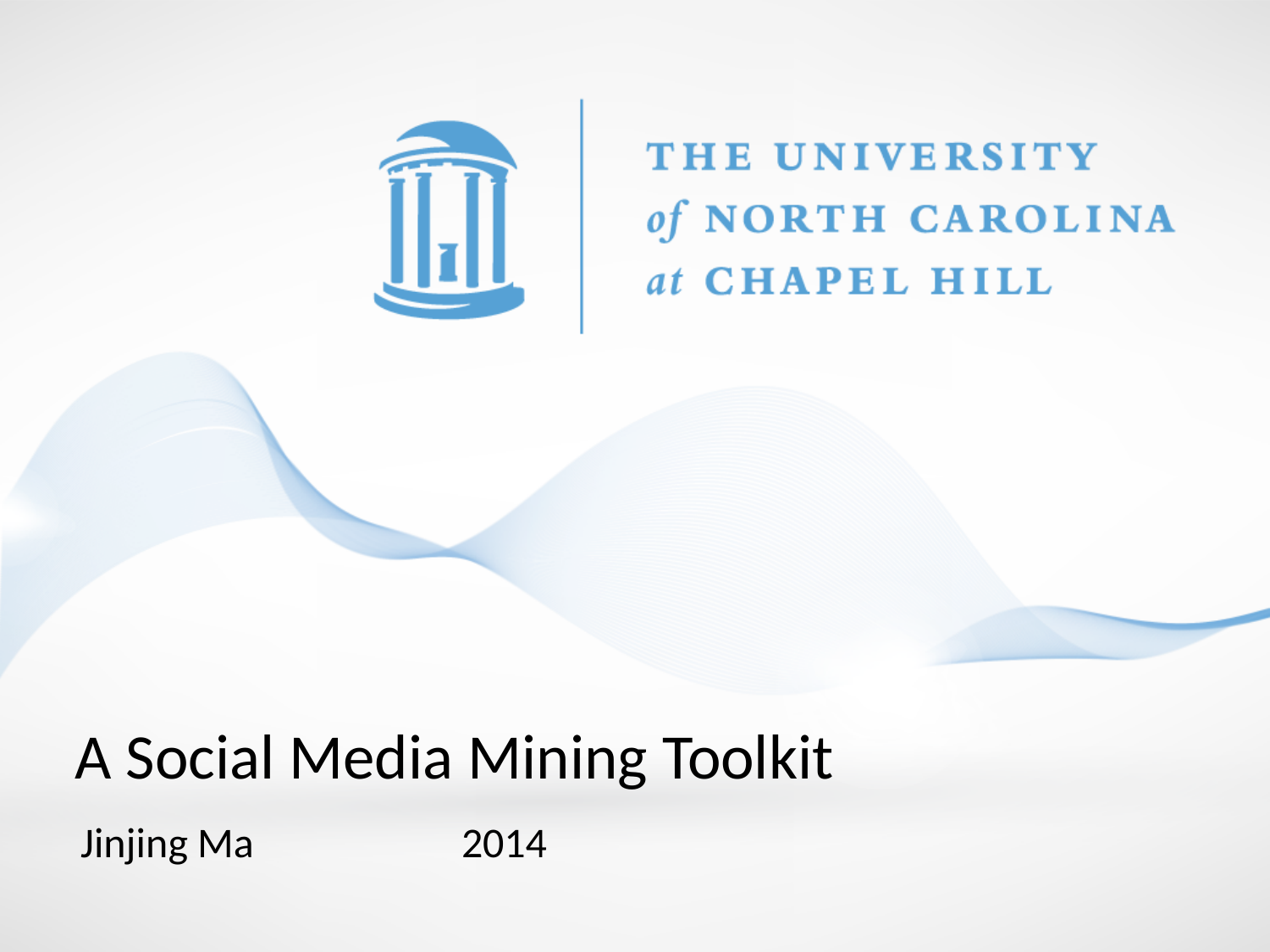

A Social Media Mining Toolkit
Jinjing Ma		2014